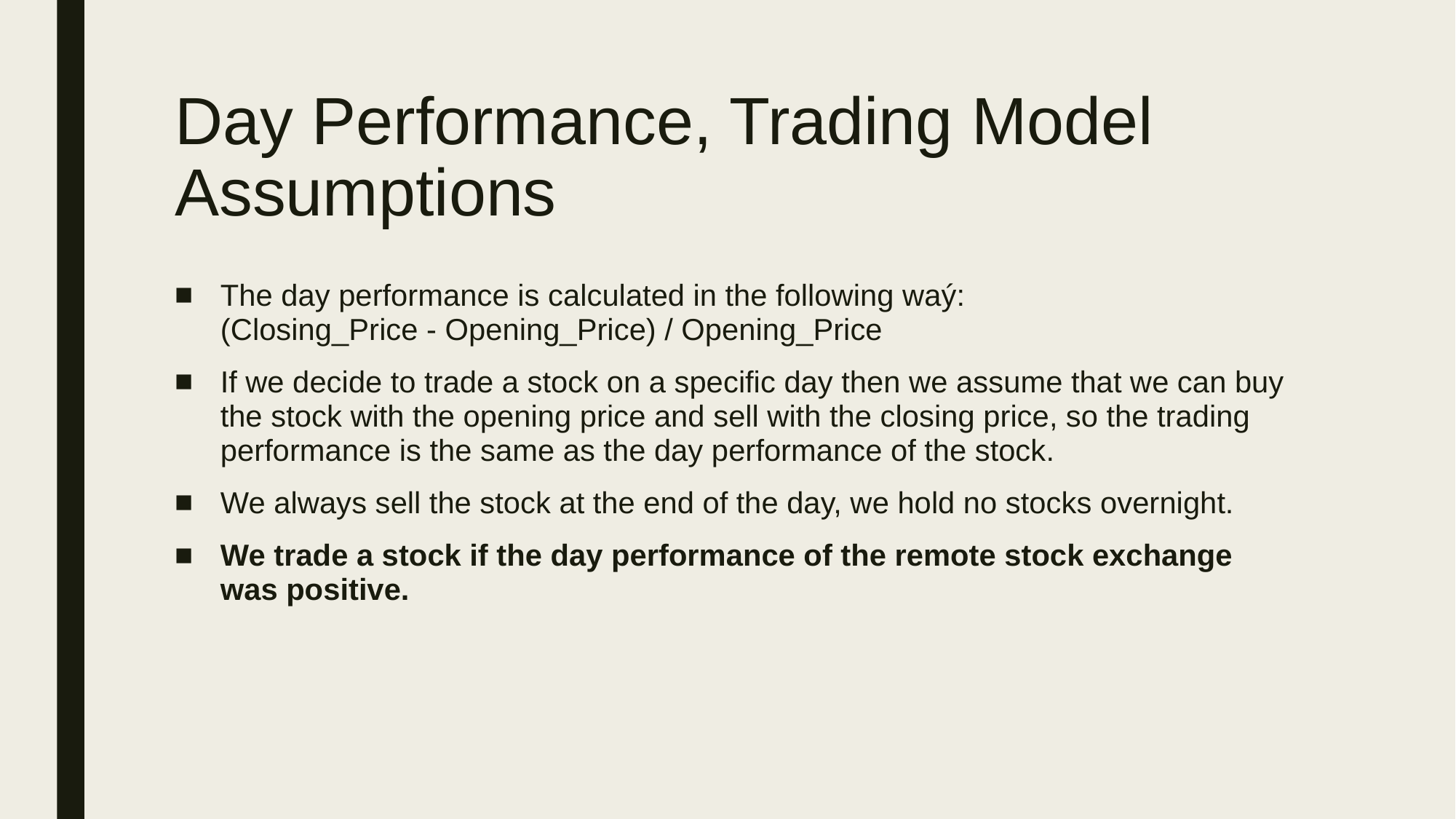

# Day Performance, Trading Model Assumptions
The day performance is calculated in the following waý:
(Closing_Price - Opening_Price) / Opening_Price
If we decide to trade a stock on a specific day then we assume that we can buy the stock with the opening price and sell with the closing price, so the trading performance is the same as the day performance of the stock.
We always sell the stock at the end of the day, we hold no stocks overnight.
We trade a stock if the day performance of the remote stock exchange was positive.